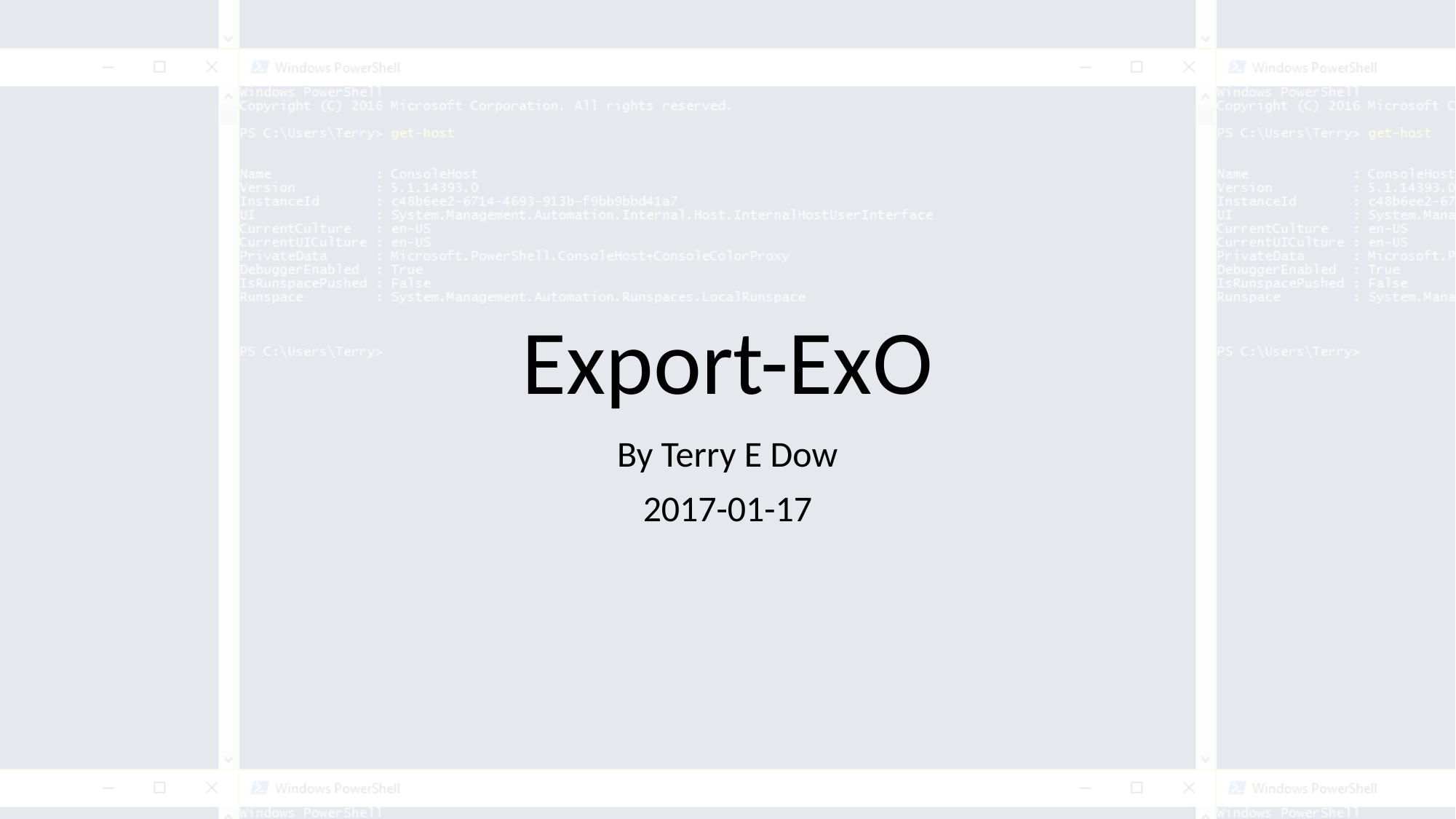

# Export-ExO
By Terry E Dow
2017-01-17